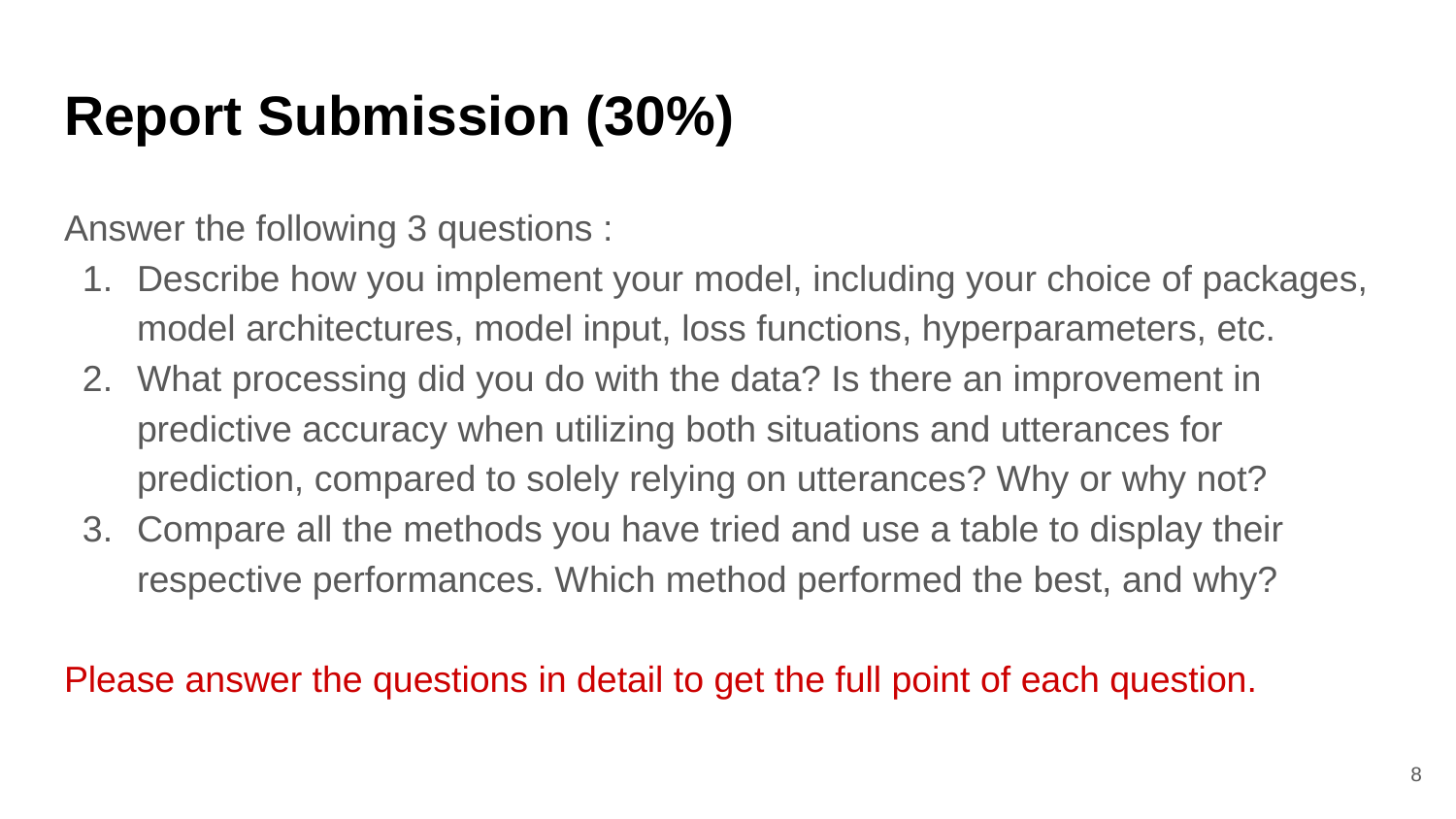

# Report Submission (30%)

Answer the following 3 questions :
Describe how you implement your model, including your choice of packages, model architectures, model input, loss functions, hyperparameters, etc.
What processing did you do with the data? Is there an improvement in predictive accuracy when utilizing both situations and utterances for prediction, compared to solely relying on utterances? Why or why not?
Compare all the methods you have tried and use a table to display their respective performances. Which method performed the best, and why?

Please answer the questions in detail to get the full point of each question.
8